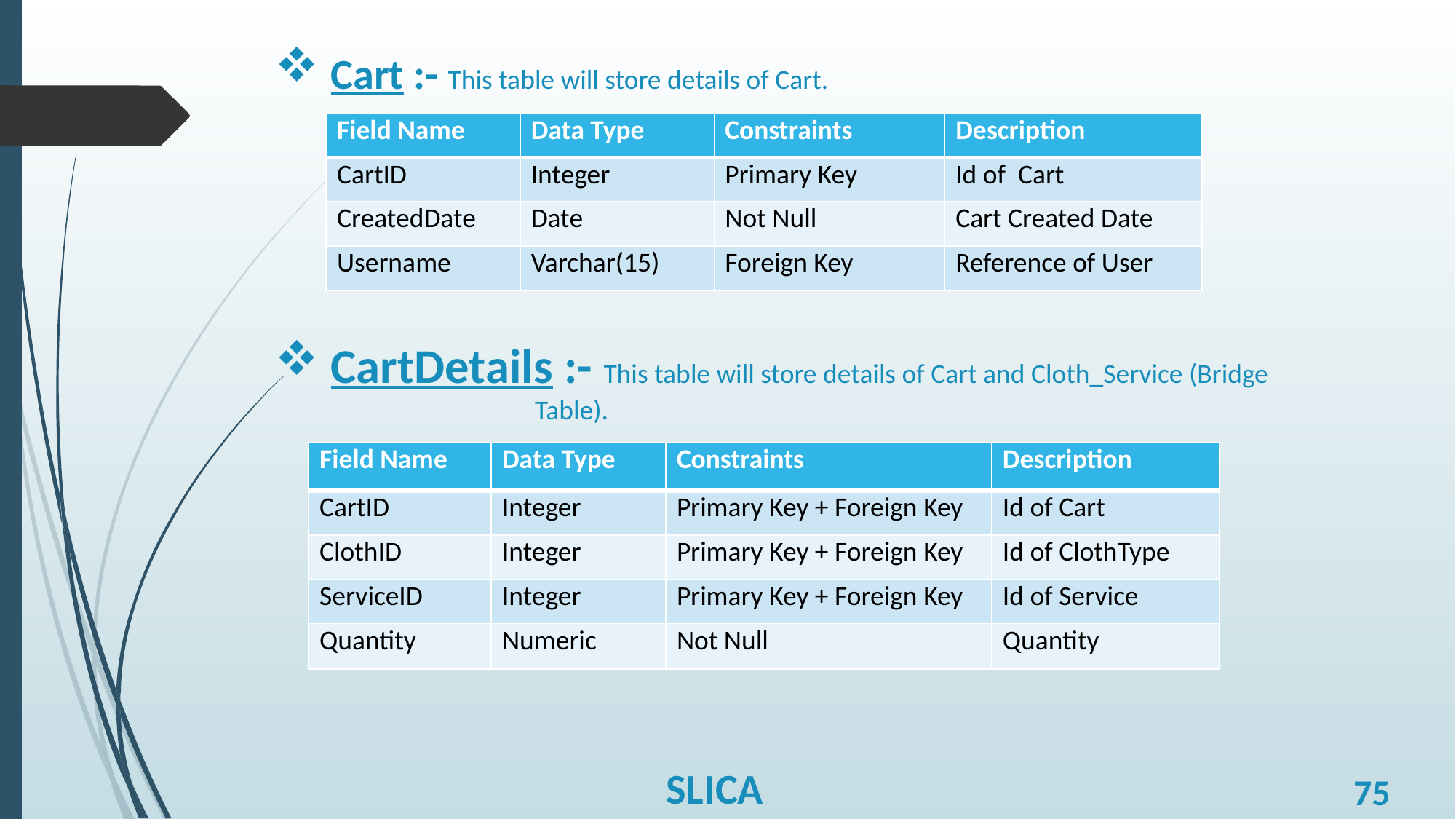

Cart :- This table will store details of Cart.

 CartDetails :- This table will store details of Cart and Cloth_Service (Bridge 			Table).

| Field Name | Data Type | Constraints | Description |
| --- | --- | --- | --- |
| CartID | Integer | Primary Key | Id of Cart |
| CreatedDate | Date | Not Null | Cart Created Date |
| Username | Varchar(15) | Foreign Key | Reference of User |
| Field Name | Data Type | Constraints | Description |
| --- | --- | --- | --- |
| CartID | Integer | Primary Key + Foreign Key | Id of Cart |
| ClothID | Integer | Primary Key + Foreign Key | Id of ClothType |
| ServiceID | Integer | Primary Key + Foreign Key | Id of Service |
| Quantity | Numeric | Not Null | Quantity |
SLICA
75